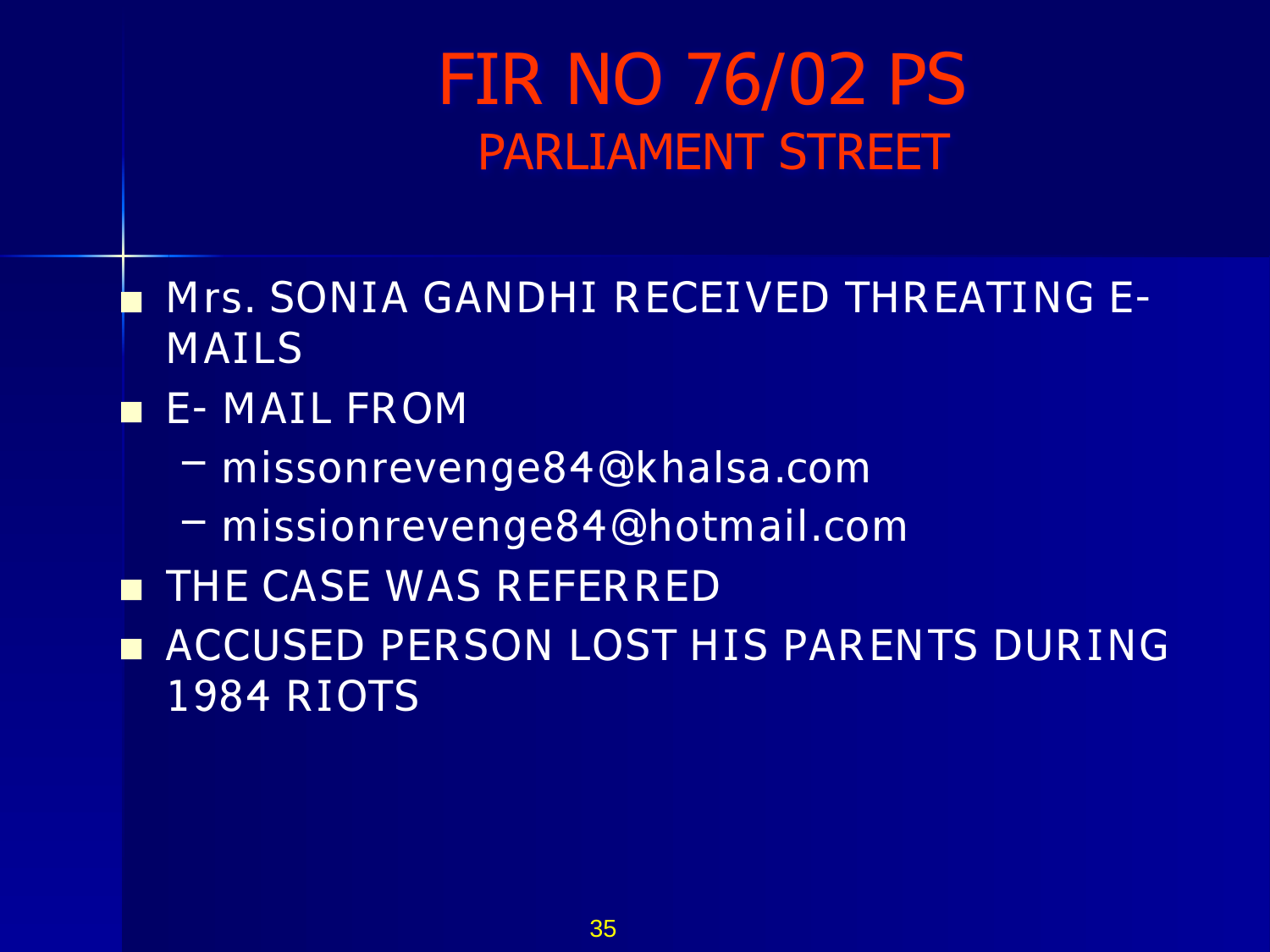

# FIR NO 76/02 PS PARLIAMENT STREET
Mrs. SONIA GANDHI RECEIVED THREATING E-MAILS
E- MAIL FROM
missonrevenge84@khalsa.com
missionrevenge84@hotmail.com
THE CASE WAS REFERRED
ACCUSED PERSON LOST HIS PARENTS DURING 1984 RIOTS
35